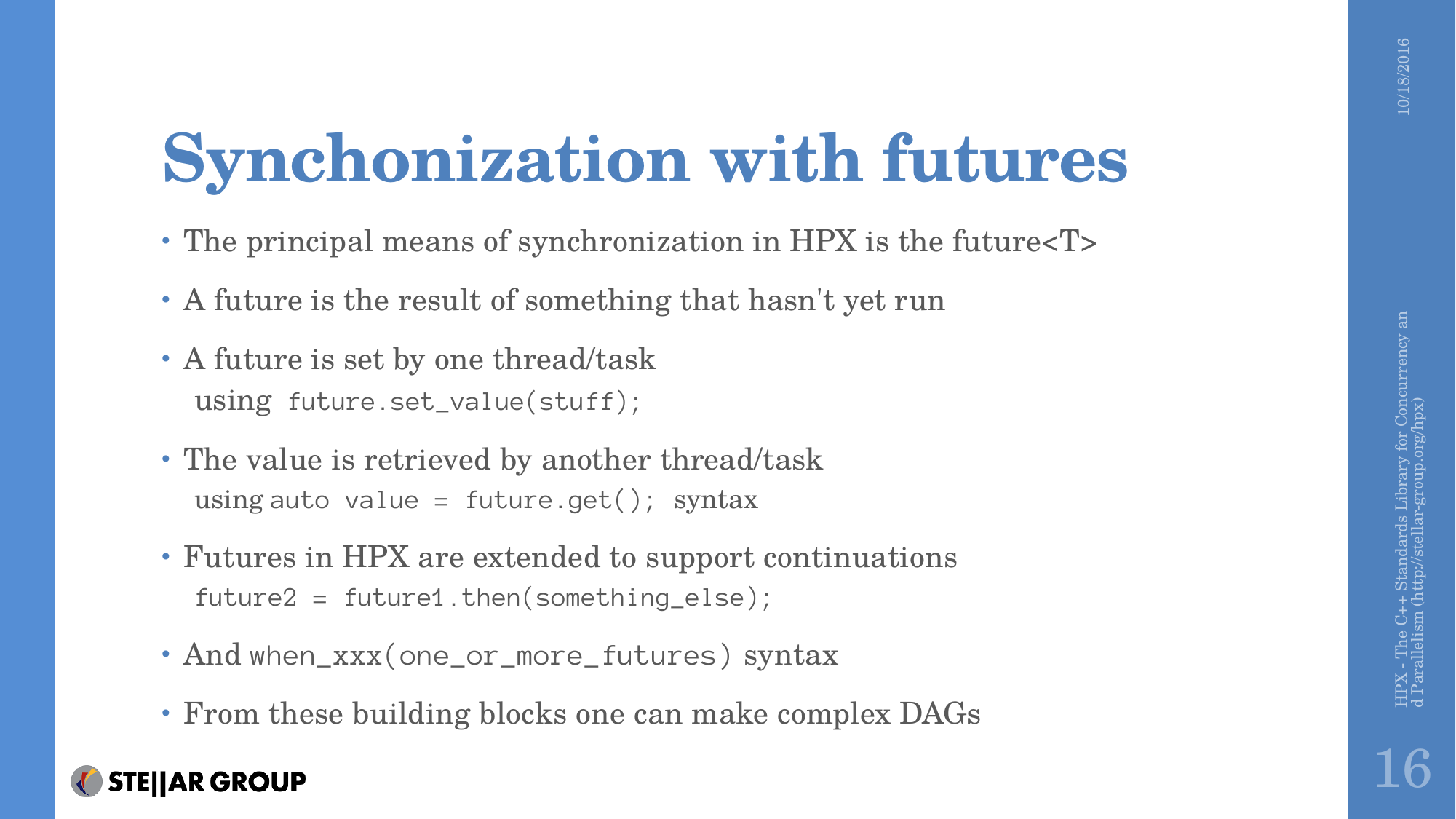

# Synchonization with futures
10/18/2016
The principal means of synchronization in HPX is the future<T>
A future is the result of something that hasn't yet run
A future is set by one thread/task
using future.set_value(stuff);
The value is retrieved by another thread/task
using auto value = future.get(); syntax
Futures in HPX are extended to support continuations
future2 = future1.then(something_else);
And when_xxx(one_or_more_futures) syntax
From these building blocks one can make complex DAGs

HPX - The C++ Standards Library for Concurrency and Parallelism (http://stellar-group.org/hpx)
16